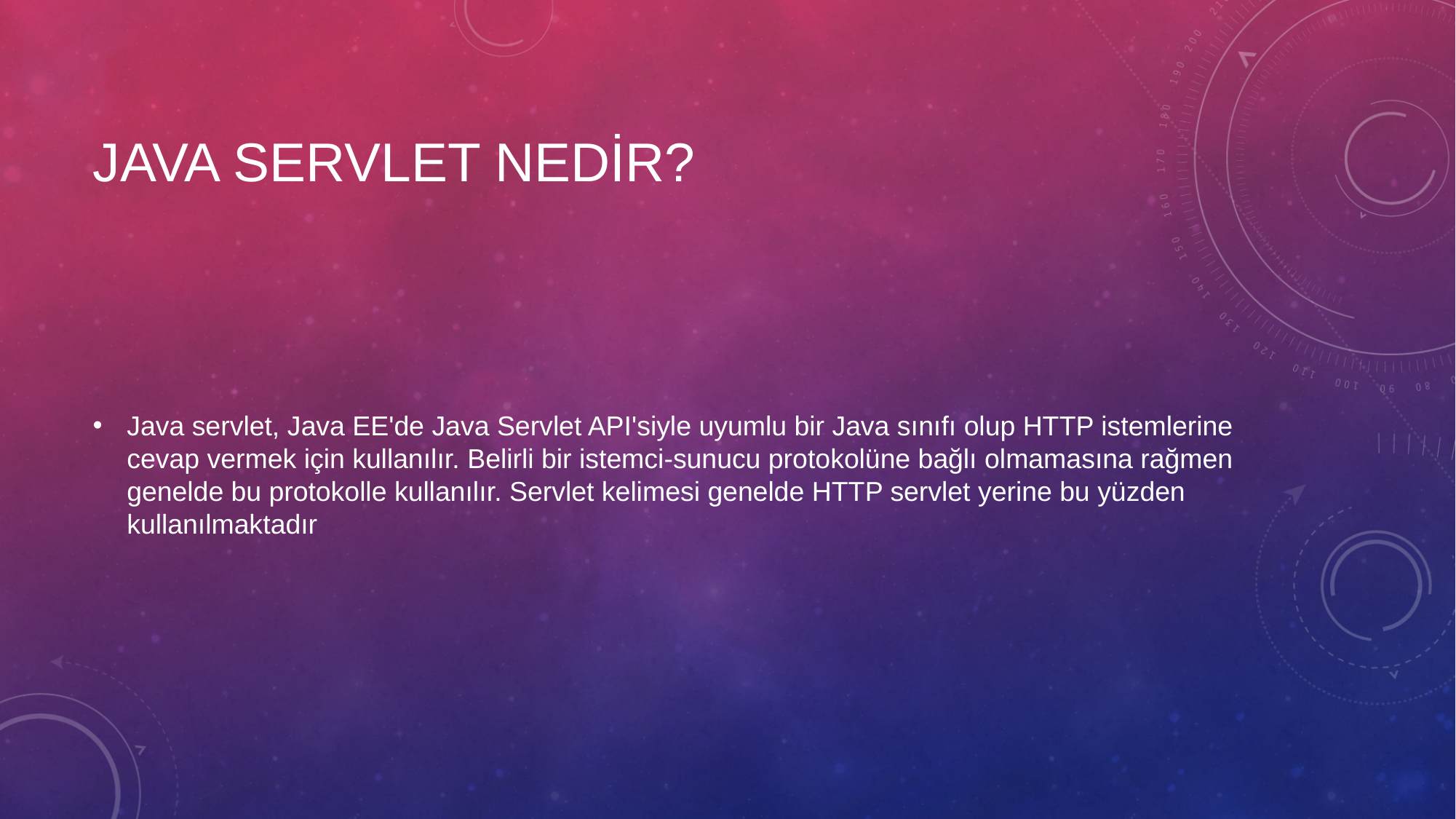

# Java Servlet nedir?
Java servlet, Java EE'de Java Servlet API'siyle uyumlu bir Java sınıfı olup HTTP istemlerine cevap vermek için kullanılır. Belirli bir istemci-sunucu protokolüne bağlı olmamasına rağmen genelde bu protokolle kullanılır. Servlet kelimesi genelde HTTP servlet yerine bu yüzden kullanılmaktadır